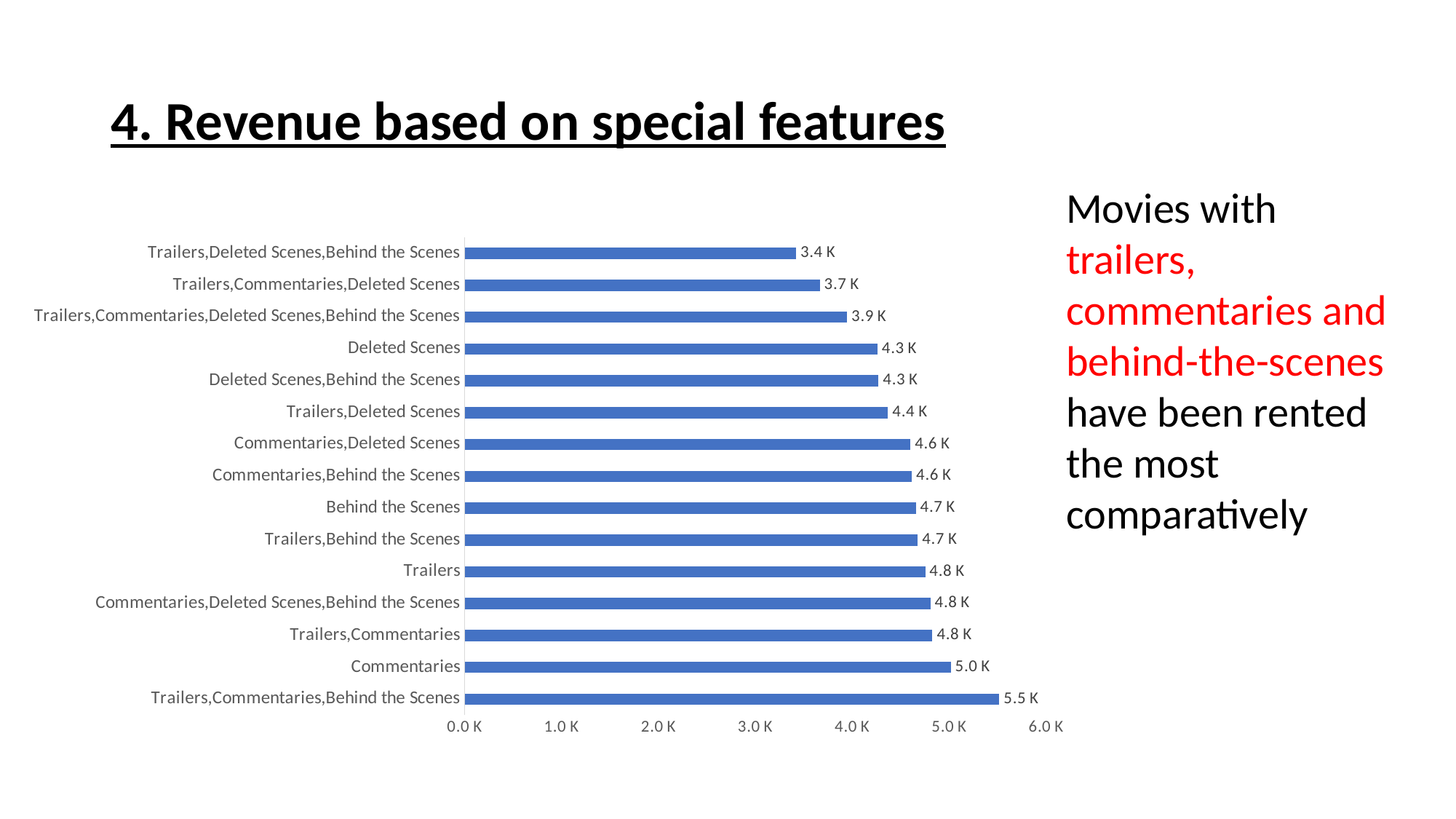

# 4. Revenue based on special features
Movies with trailers, commentaries and behind-the-scenes have been rented the most comparatively

### Chart

| Category | total_revenue |
|---|---|
| Trailers,Commentaries,Behind the Scenes | 5517.78 |
| Commentaries | 5017.99 |
| Trailers,Commentaries | 4827.59 |
| Commentaries,Deleted Scenes,Behind the Scenes | 4806.89 |
| Trailers | 4753.49 |
| Trailers,Behind the Scenes | 4676.64 |
| Behind the Scenes | 4655.87 |
| Commentaries,Behind the Scenes | 4615.03 |
| Commentaries,Deleted Scenes | 4600.78 |
| Trailers,Deleted Scenes | 4369.36 |
| Deleted Scenes,Behind the Scenes | 4271.5 |
| Deleted Scenes | 4260.63 |
| Trailers,Commentaries,Deleted Scenes,Behind the Scenes | 3947.0 |
| Trailers,Commentaries,Deleted Scenes | 3665.8 |
| Trailers,Deleted Scenes,Behind the Scenes | 3420.21 |